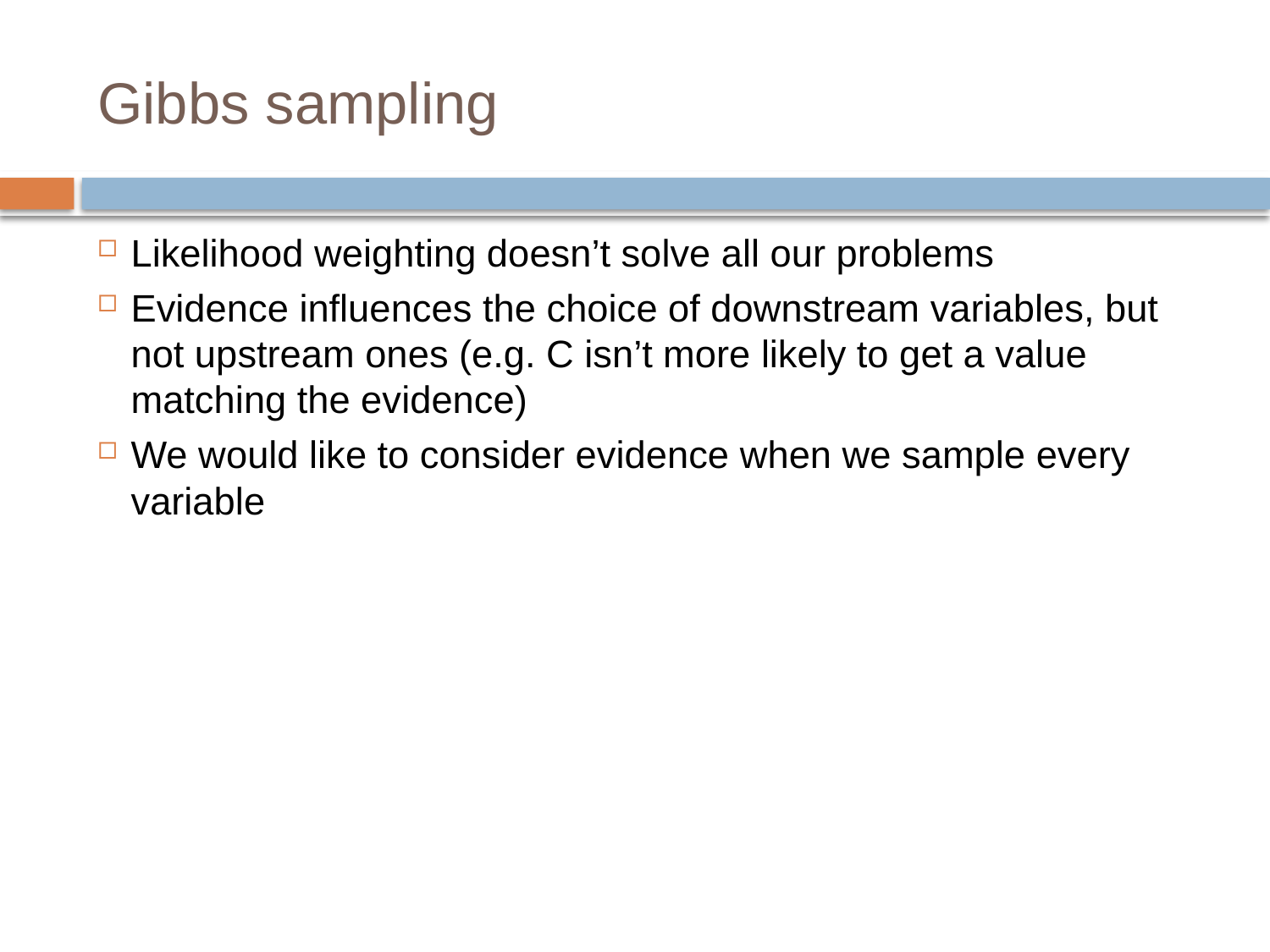

# Gibbs sampling
Likelihood weighting doesn’t solve all our problems
Evidence influences the choice of downstream variables, but not upstream ones (e.g. C isn’t more likely to get a value matching the evidence)
We would like to consider evidence when we sample every variable